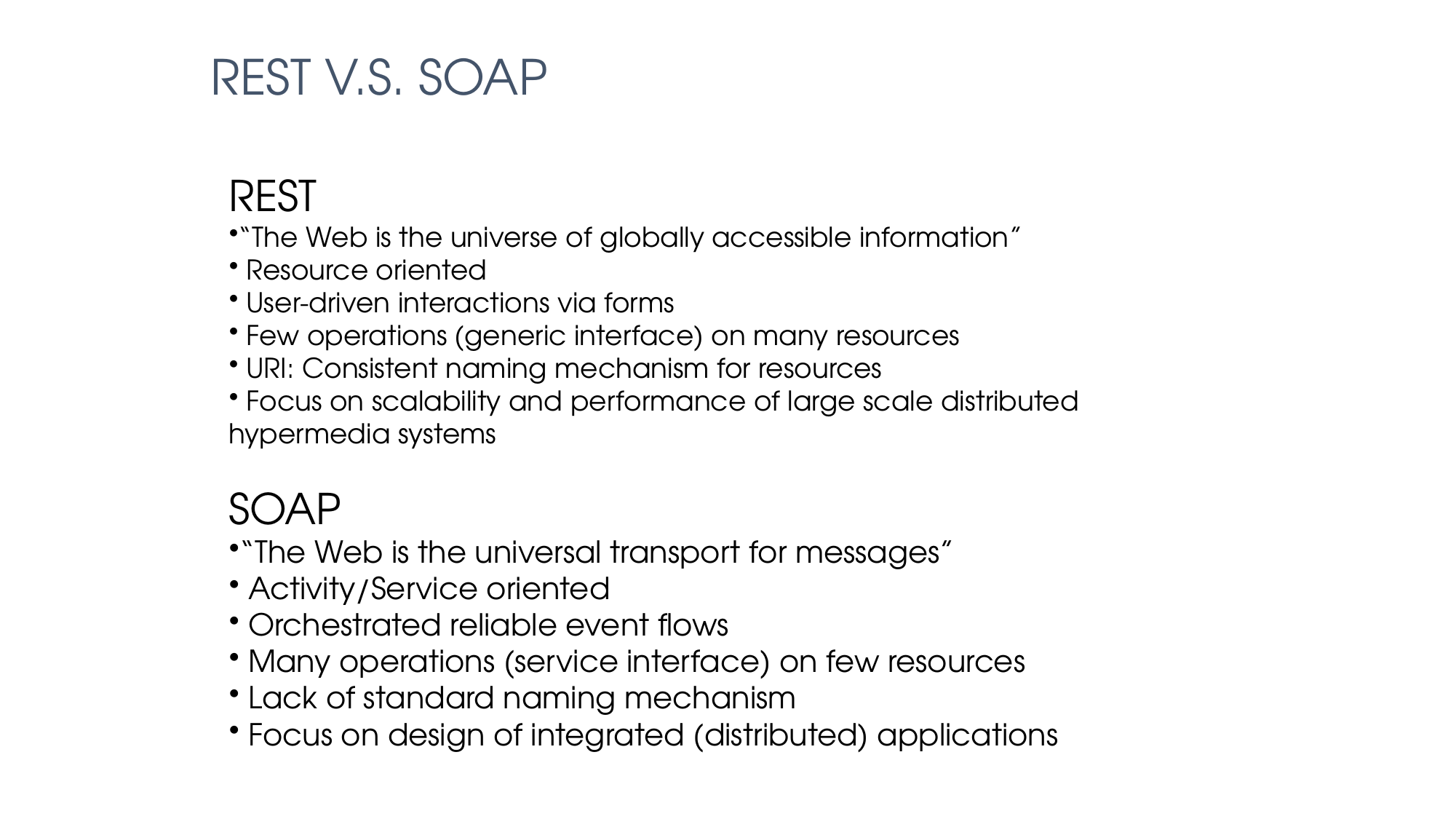

REST V.S. SOAP
REST
“The Web is the universe of globally accessible information”
 Resource oriented
 User-driven interactions via forms
 Few operations (generic interface) on many resources
 URI: Consistent naming mechanism for resources
 Focus on scalability and performance of large scale distributed hypermedia systems

SOAP
“The Web is the universal transport for messages”
 Activity/Service oriented
 Orchestrated reliable event flows
 Many operations (service interface) on few resources
 Lack of standard naming mechanism
 Focus on design of integrated (distributed) applications